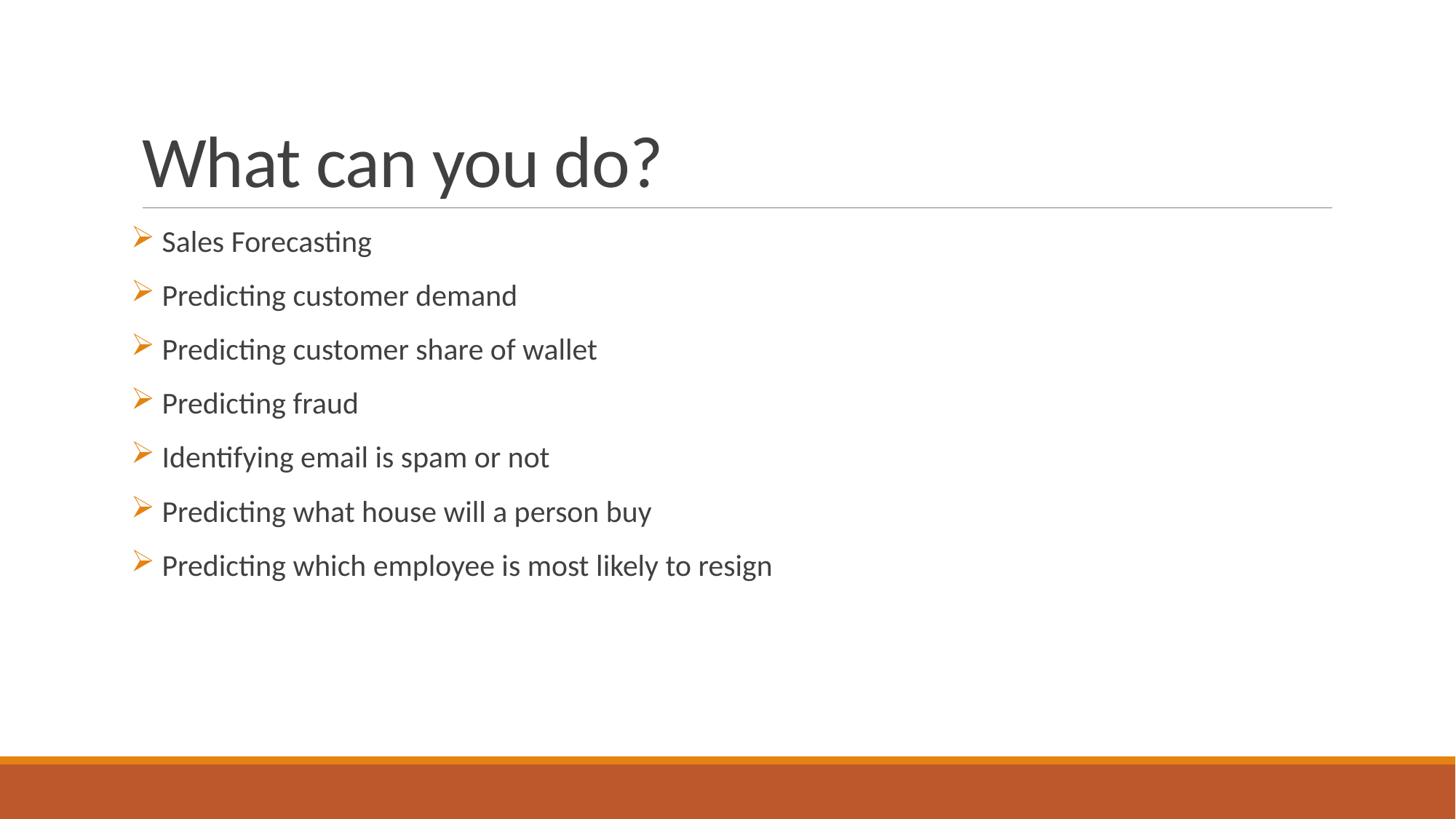

# What can you do?
 Sales Forecasting
 Predicting customer demand
 Predicting customer share of wallet
 Predicting fraud
 Identifying email is spam or not
 Predicting what house will a person buy
 Predicting which employee is most likely to resign